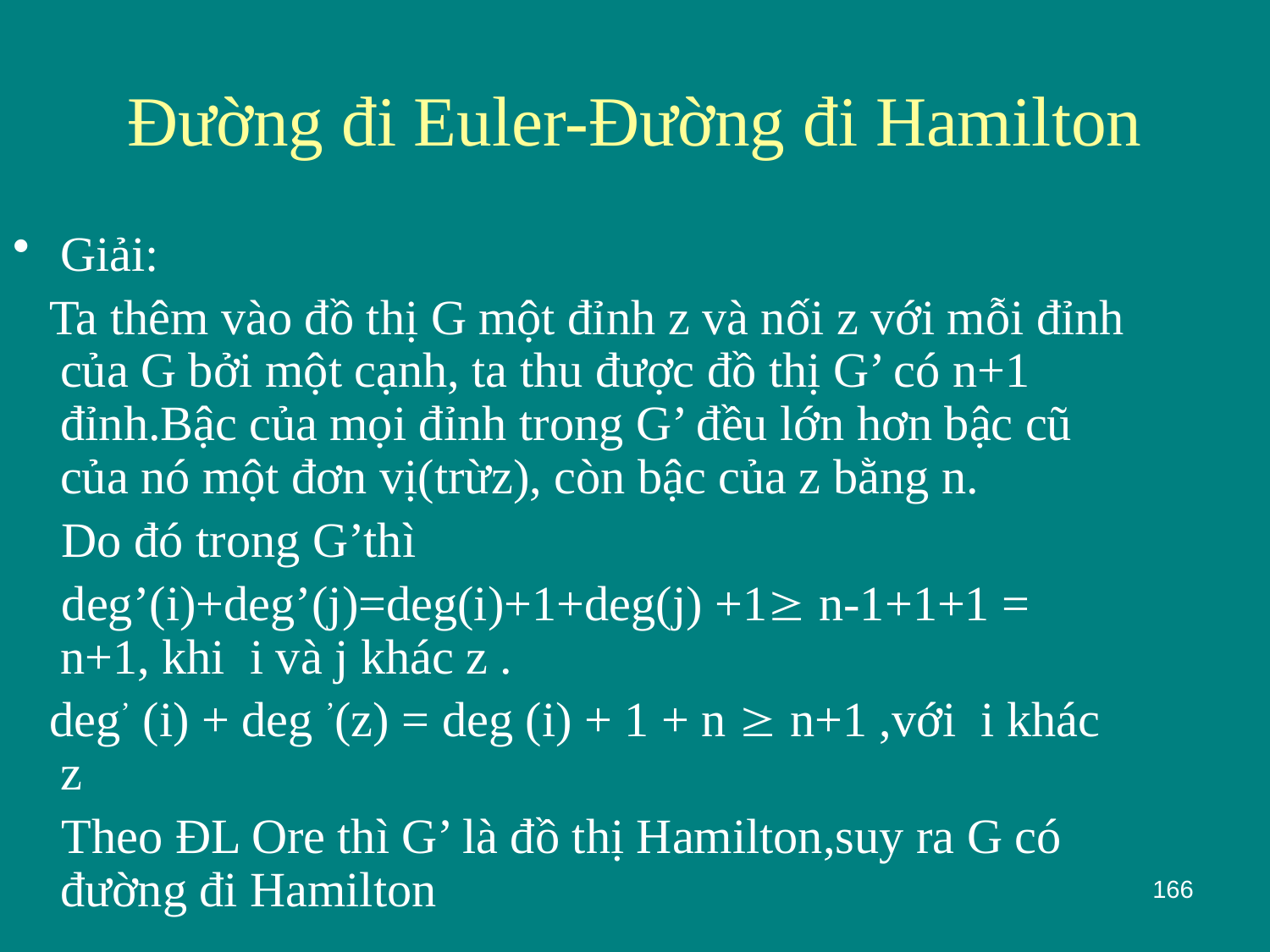

# Đường đi Euler-Đường đi Hamilton
Giải:
   Ta thêm vào đồ thị G một đỉnh z và nối z với mỗi đỉnh của G bởi một cạnh, ta thu được đồ thị G’ có n+1 đỉnh.Bậc của mọi đỉnh trong G’ đều lớn hơn bậc cũ của nó một đơn vị(trừz), còn bậc của z bằng n.
    Do đó trong G’thì
    deg’(i)+deg’(j)=deg(i)+1+deg(j) +1≥ n-1+1+1 = n+1, khi  i và j khác z .
   deg’ (i) + deg ’(z) = deg (i) + 1 + n ≥ n+1 ,với  i khác z
    Theo ĐL Ore thì G’ là đồ thị Hamilton,suy ra G có đường đi Hamilton
166